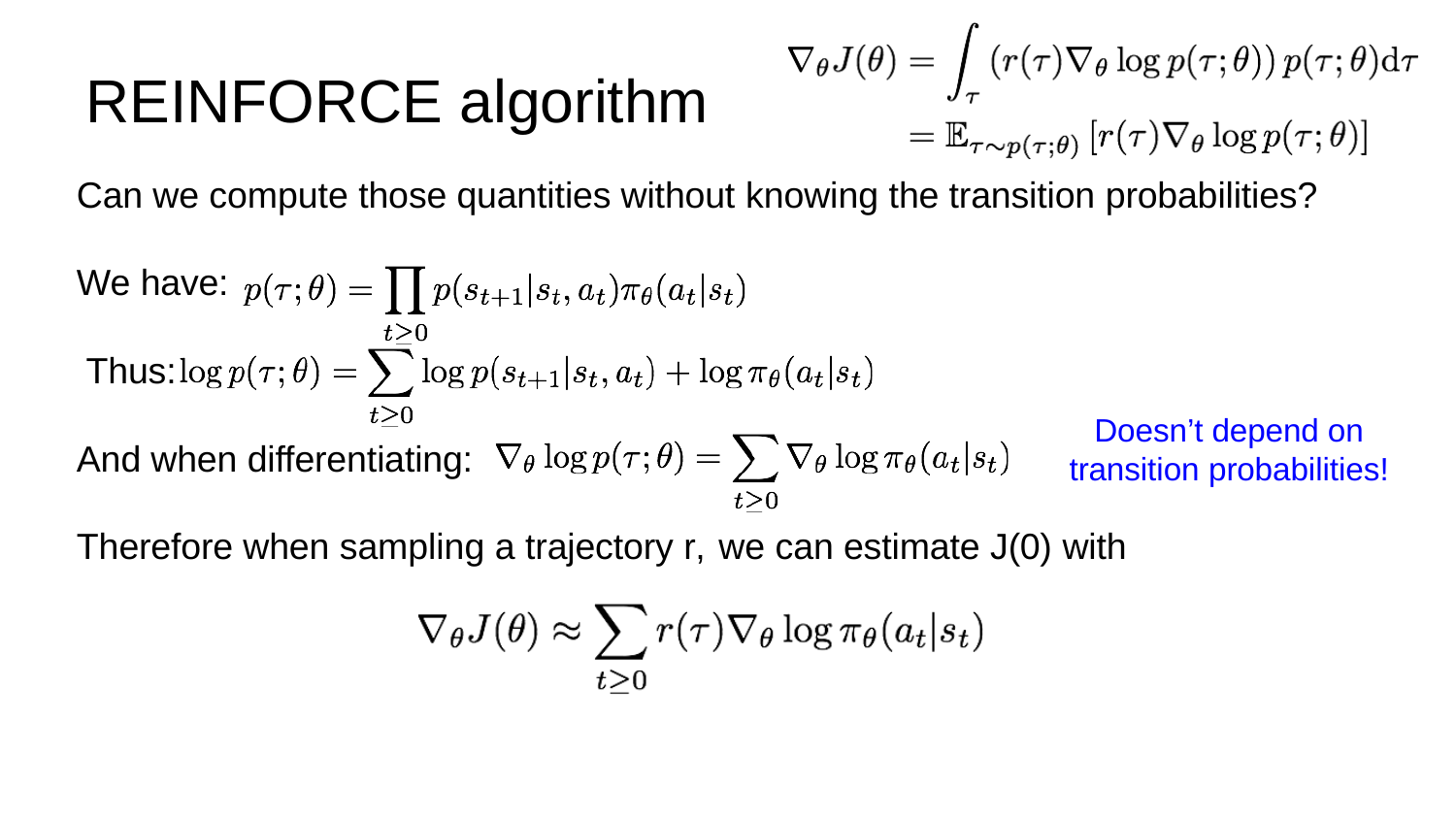

# REINFORCE algorithm
Can we compute those quantities without knowing the transition probabilities?
We have:  Thus:

Doesn’t depend on  transition probabilities!
And when differentiating:

Therefore when sampling a trajectory r, we can estimate J(0) with

Lecture 14 - 76
May 23, 2017
Fei-Fei Li & Justin Johnson & Serena Yeung